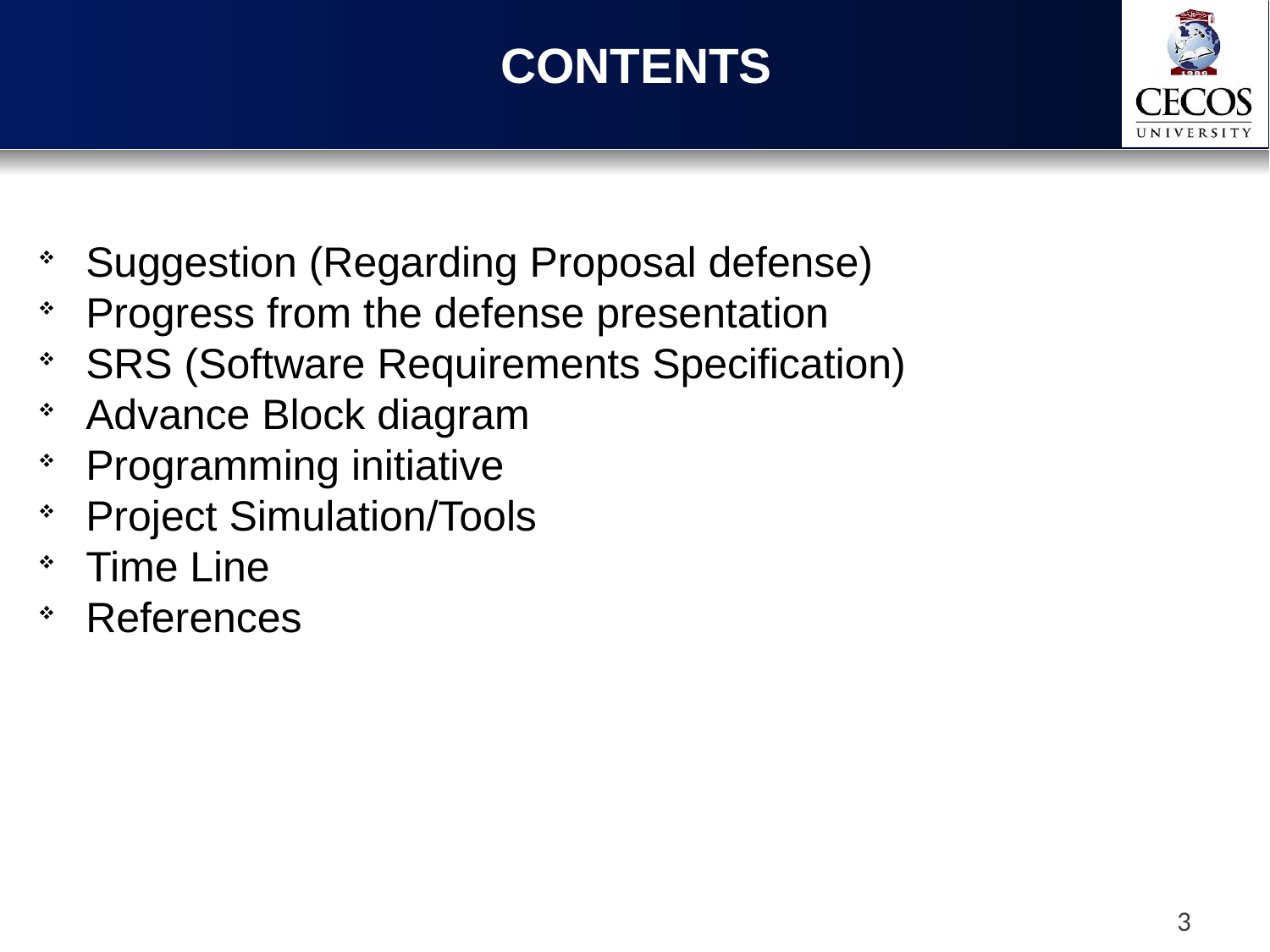

CONTENTS

Suggestion (Regarding Proposal defense)
Progress from the defense presentation
SRS (Software Requirements Specification)
Advance Block diagram
Programming initiative
Project Simulation/Tools
Time Line
References

3